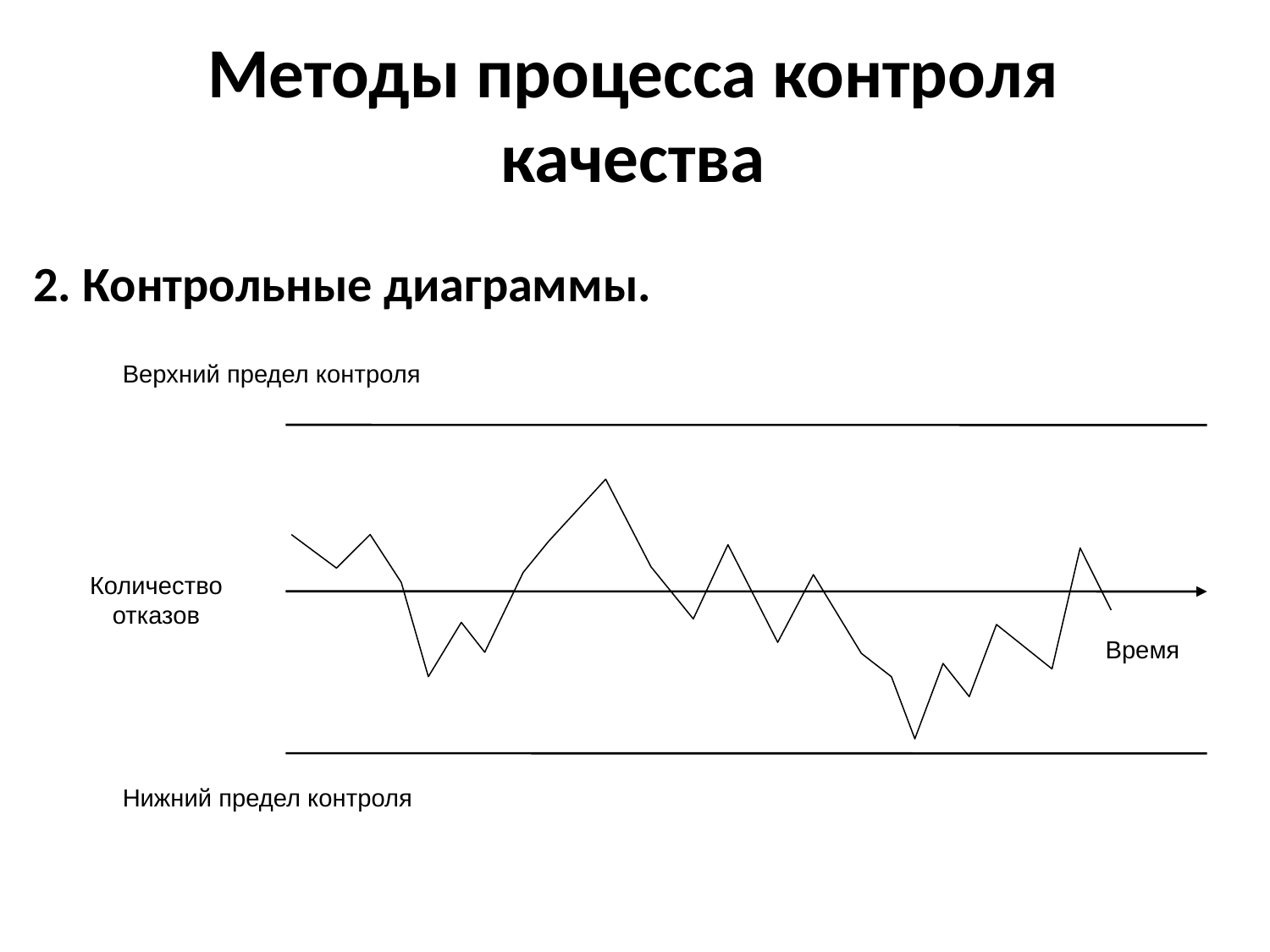

Методы процесса контроля качества
2. Контрольные диаграммы.

Верхний предел контроля

Количество отказов

Время

Нижний предел контроля